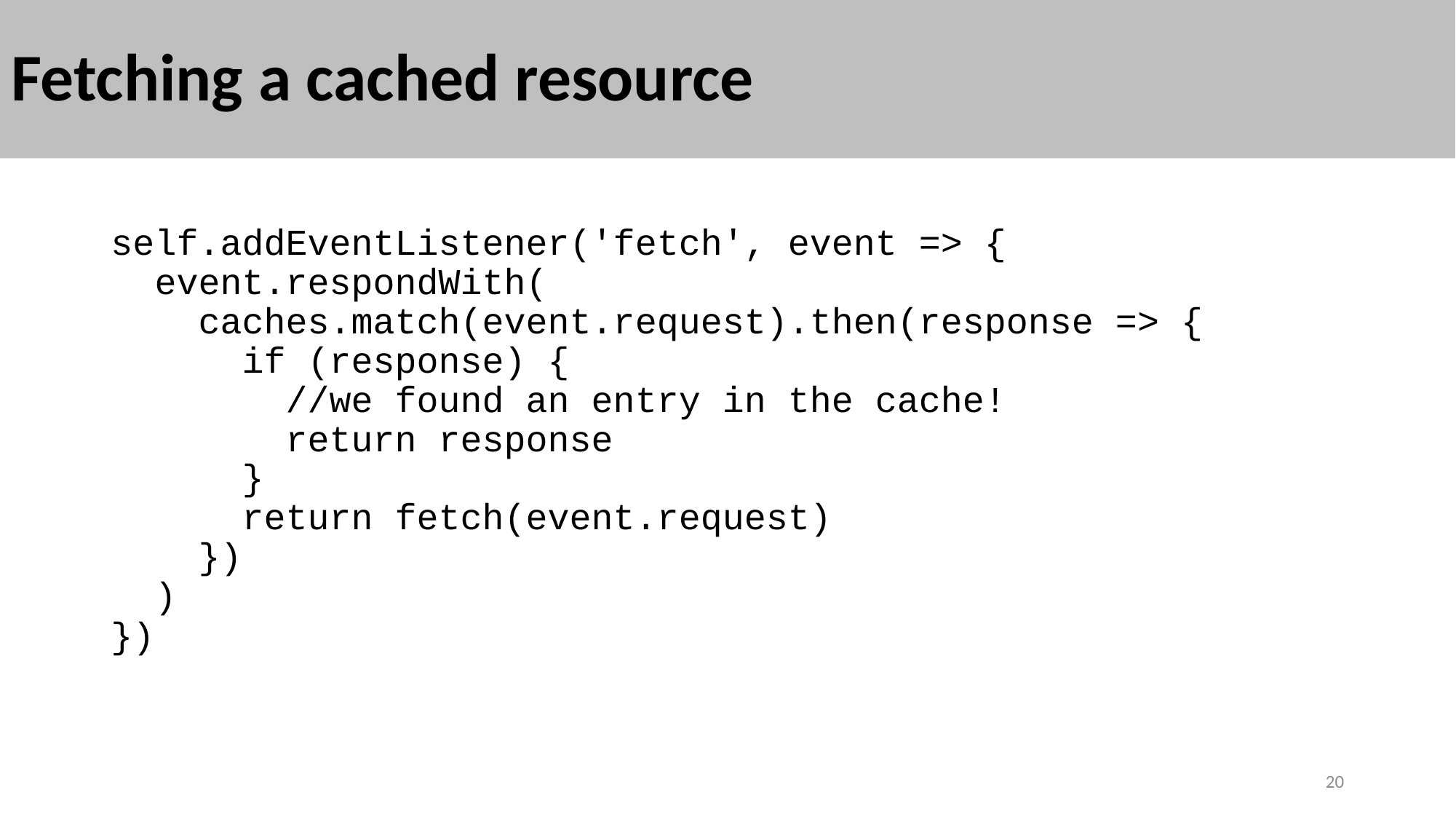

# Fetching a cached resource
self.addEventListener('fetch', event => {
  event.respondWith(
    caches.match(event.request).then(response => {
      if (response) {
        //we found an entry in the cache!
        return response
      }
      return fetch(event.request)
    })
  )
})
20